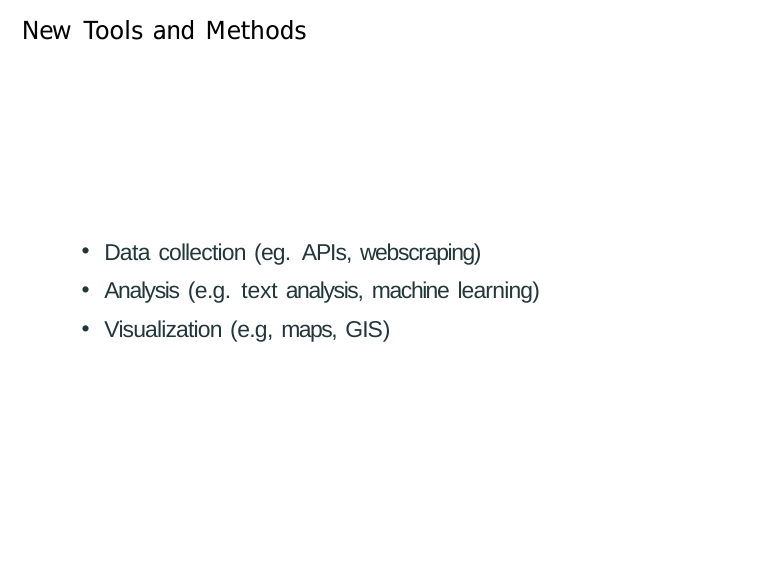

# New Tools and Methods
Data collection (eg. APIs, webscraping)
Analysis (e.g. text analysis, machine learning)
Visualization (e.g, maps, GIS)